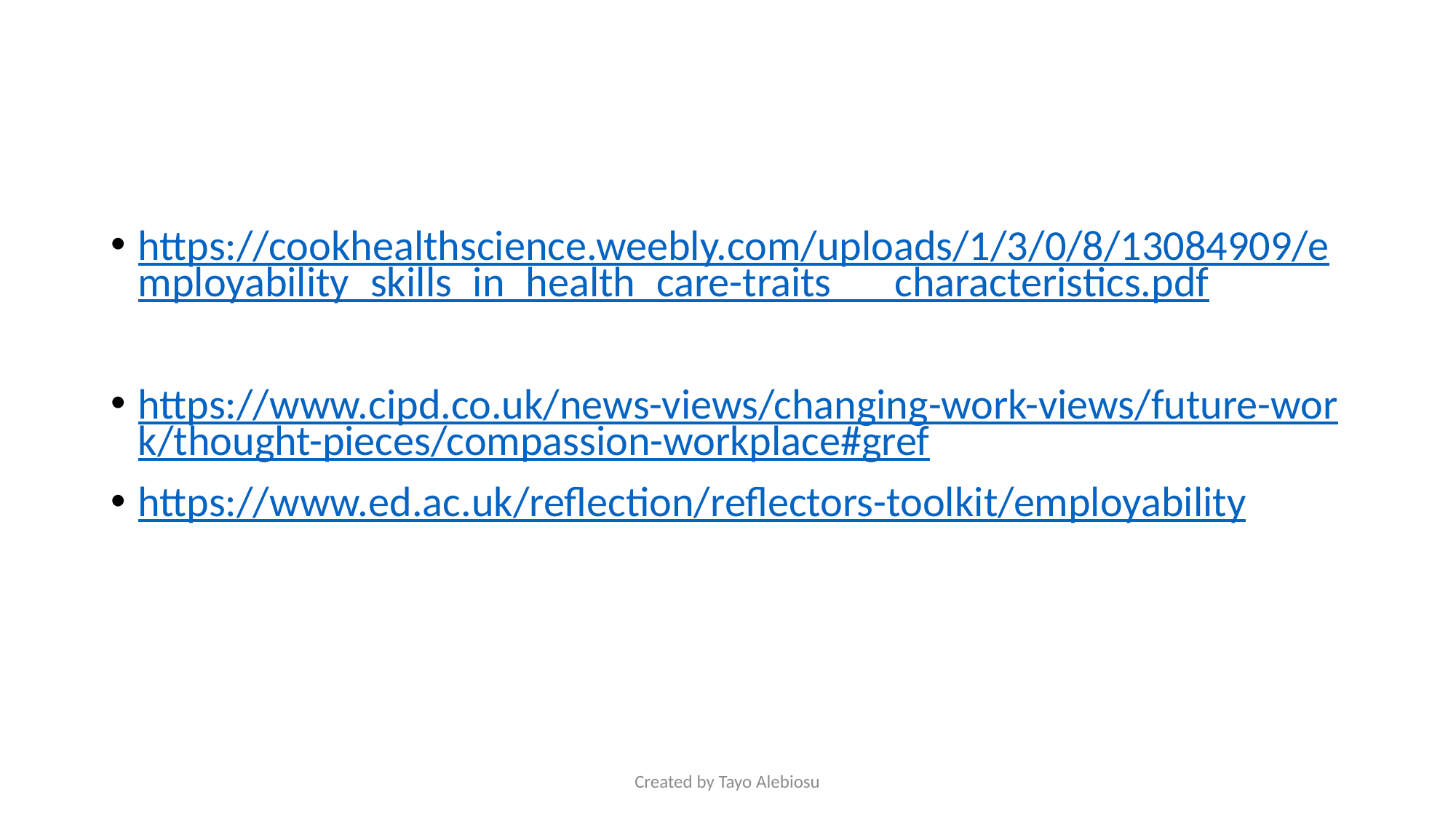

https://cookhealthscience.weebly.com/uploads/1/3/0/8/13084909/employability_skills_in_health_care-traits___characteristics.pdf

https://www.cipd.co.uk/news-views/changing-work-views/future-work/thought-pieces/compassion-workplace#gref
https://www.ed.ac.uk/reflection/reflectors-toolkit/employability

Created by Tayo Alebiosu